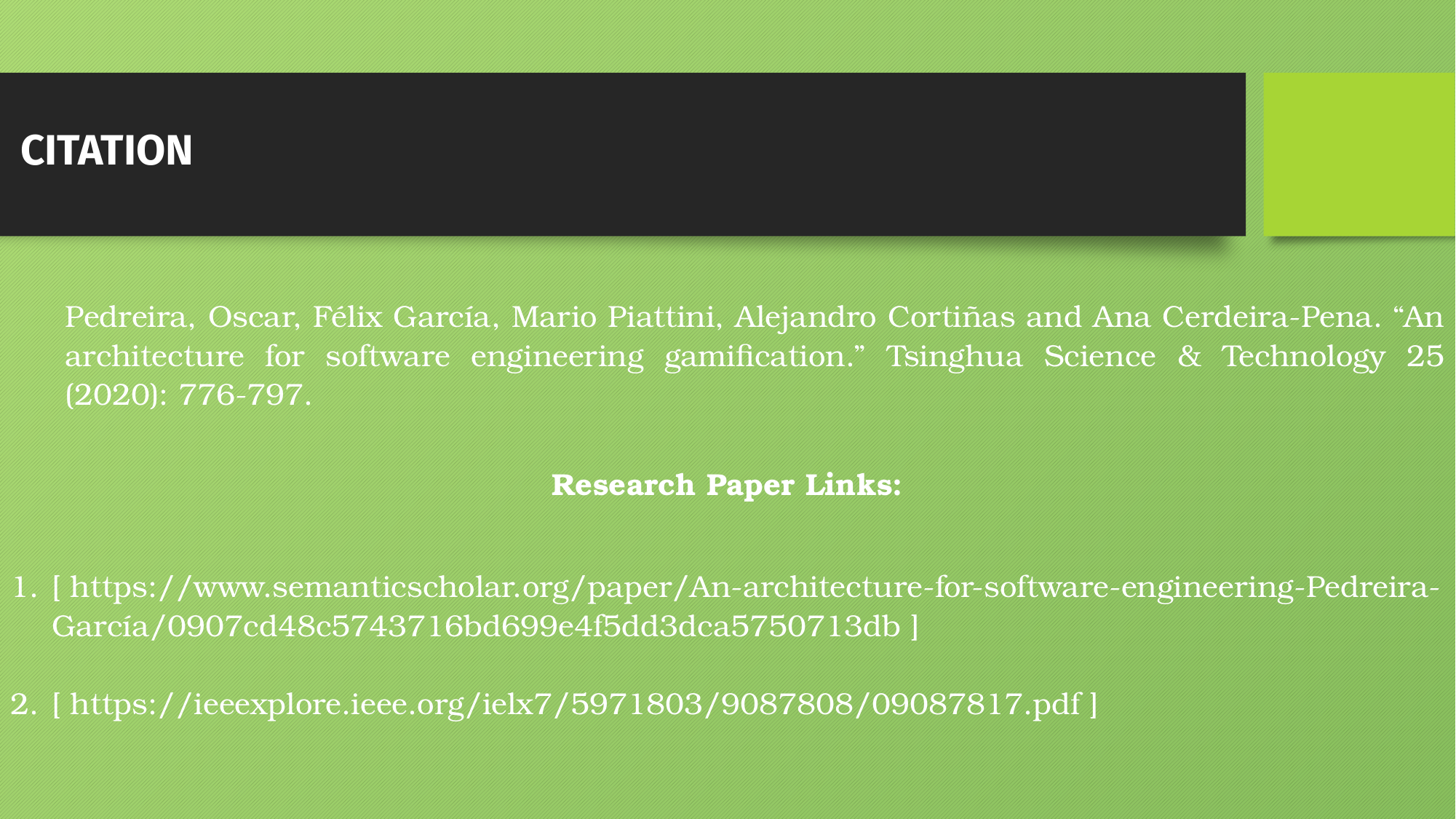

CITATION
Pedreira, Oscar, Félix García, Mario Piattini, Alejandro Cortiñas and Ana Cerdeira-Pena. “An architecture for software engineering gamification.” Tsinghua Science & Technology 25 (2020): 776-797.

Research Paper Links:

[ https://www.semanticscholar.org/paper/An-architecture-for-software-engineering-Pedreira-García/0907cd48c5743716bd699e4f5dd3dca5750713db ]

[ https://ieeexplore.ieee.org/ielx7/5971803/9087808/09087817.pdf ]